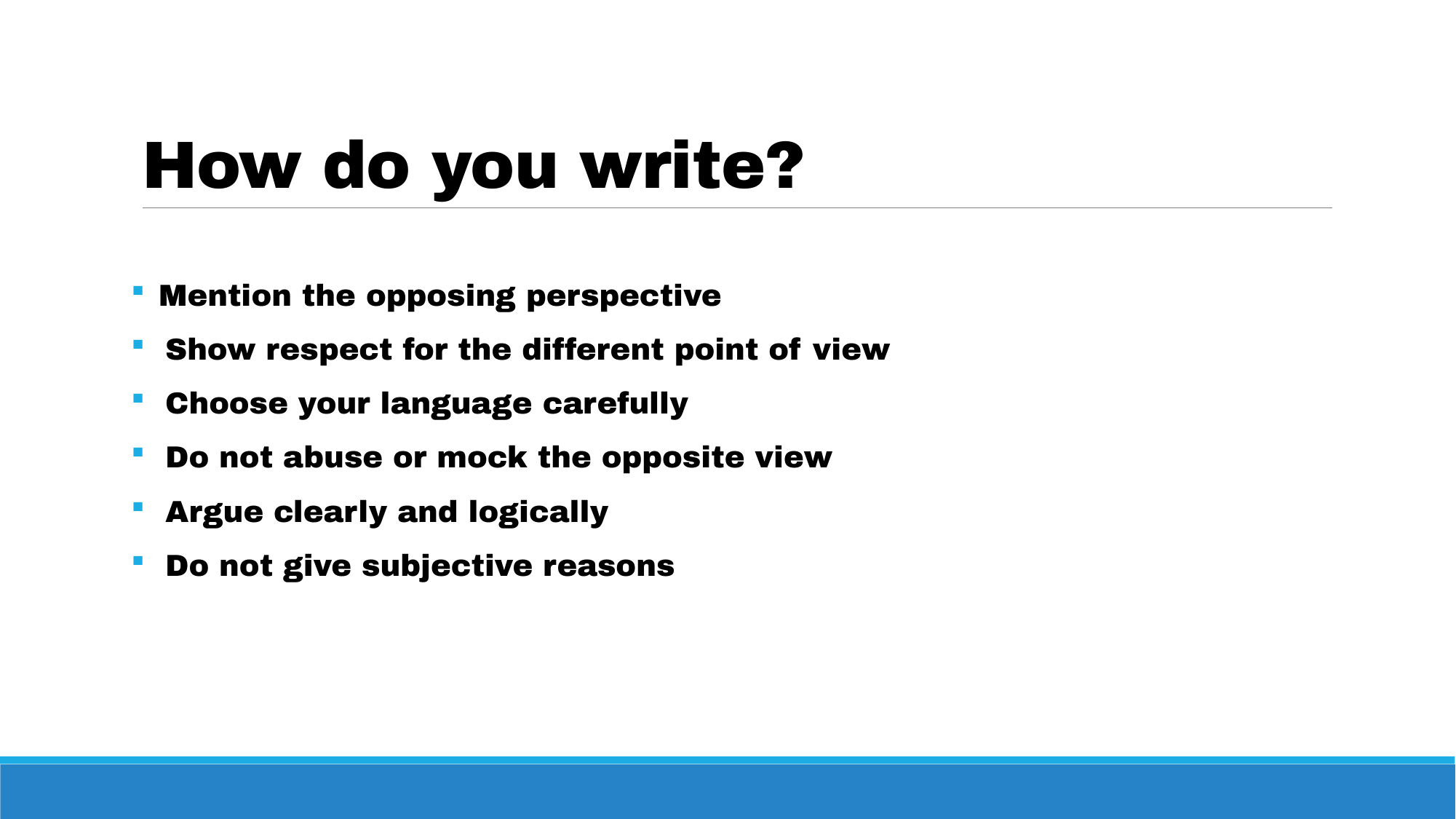

# How do you write?

  Mention the opposing perspective
  Show respect for the different point of view
  Choose your language carefully
  Do not abuse or mock the opposite view
  Argue clearly and logically
  Do not give subjective reasons